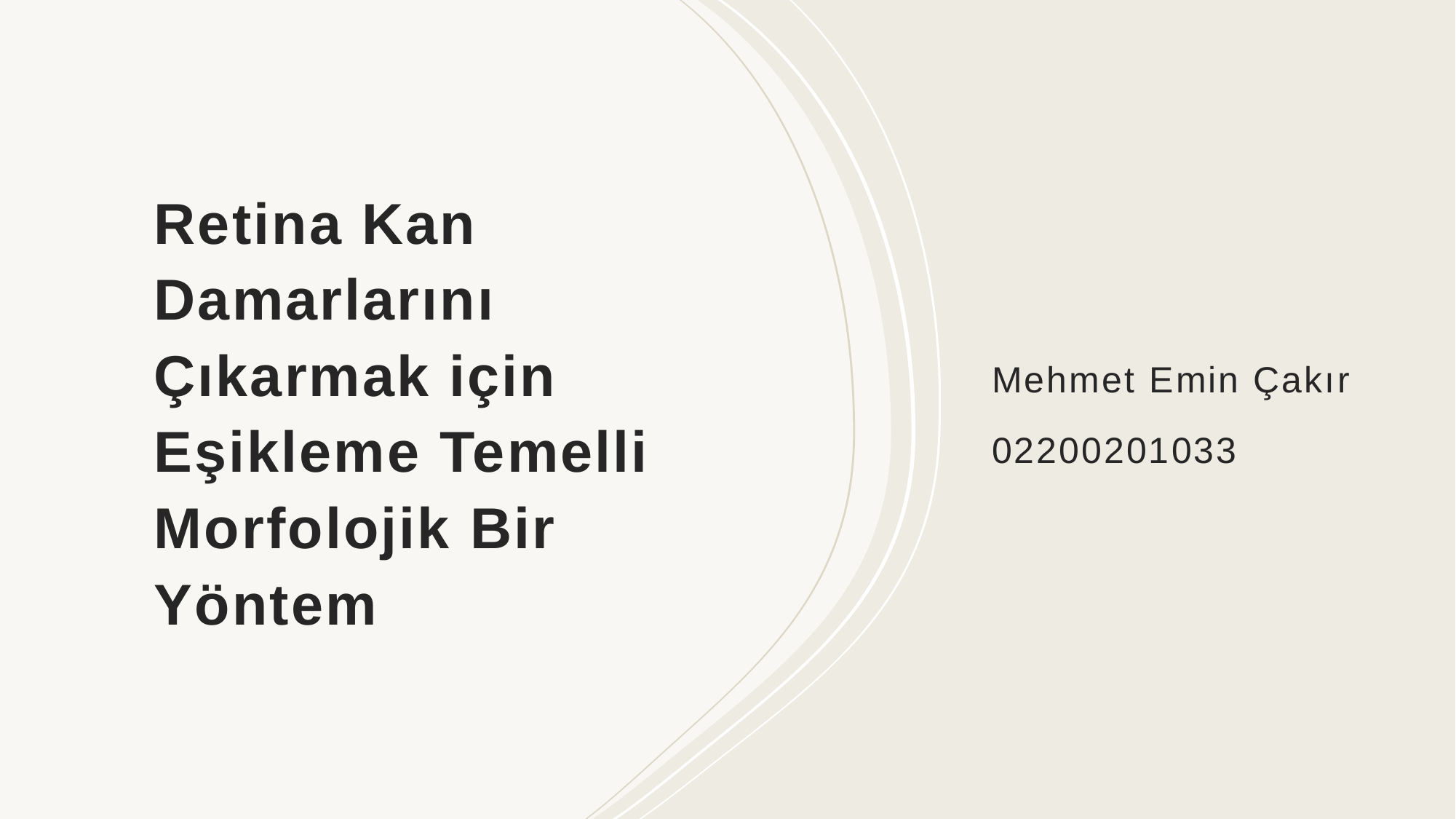

# Retina Kan Damarlarını Çıkarmak için Eşikleme Temelli Morfolojik Bir Yöntem
Mehmet Emin Çakır
02200201033